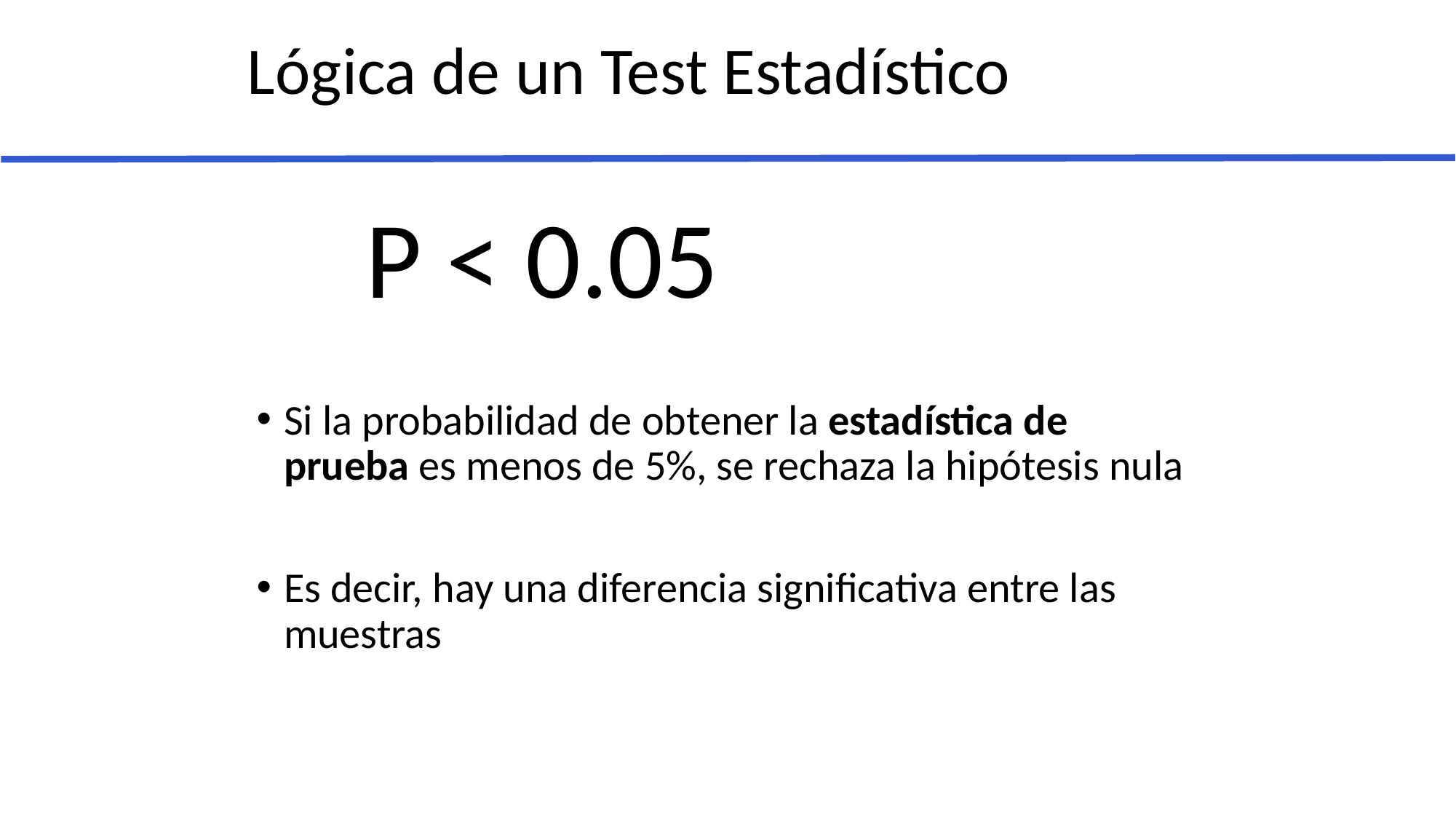

# Lógica de un Test Estadístico
P < 0.05

Si la probabilidad de obtener la estadística de prueba es menos de 5%, se rechaza la hipótesis nula

Es decir, hay una diferencia significativa entre las muestras